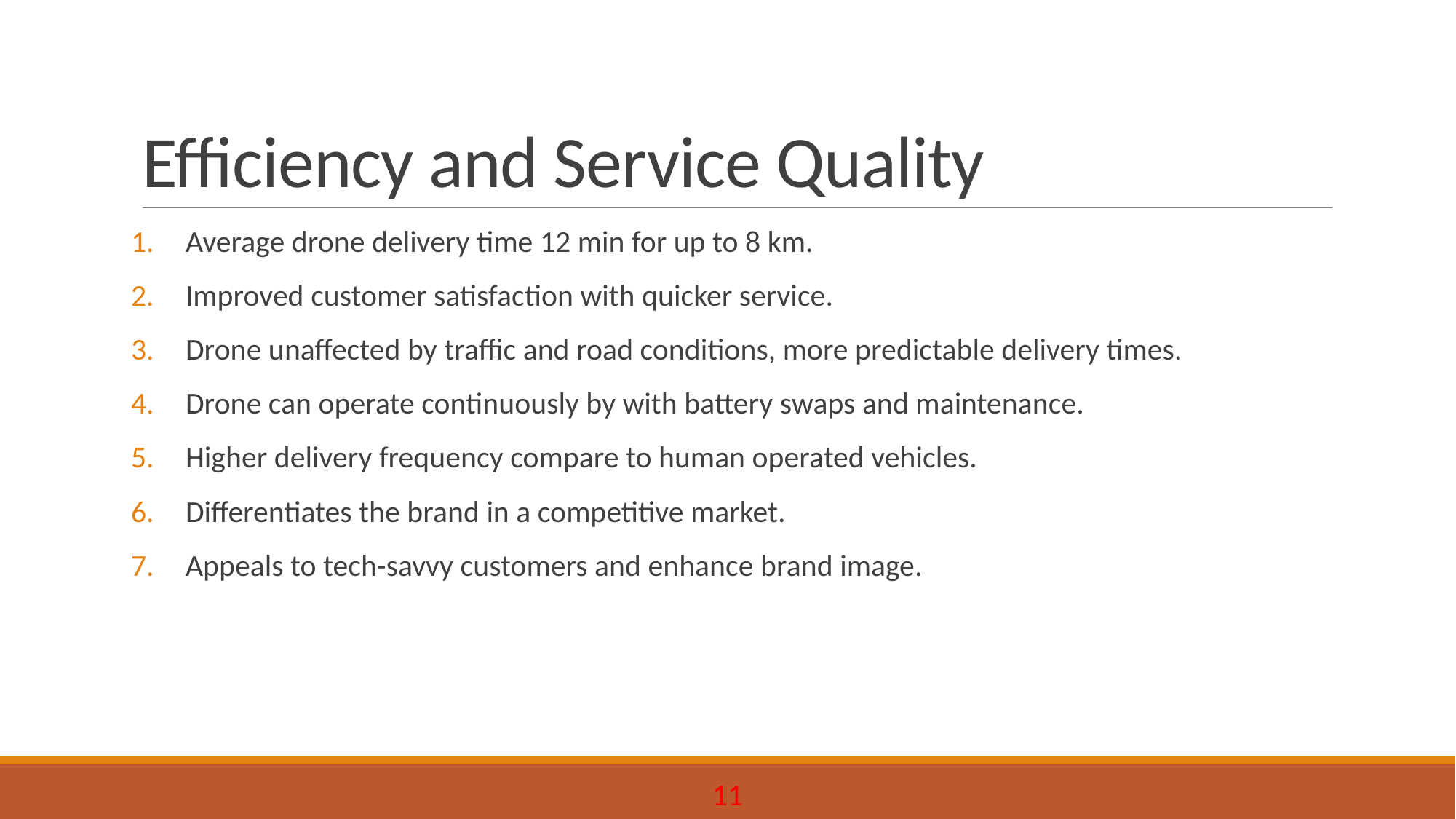

# Efficiency and Service Quality
Average drone delivery time 12 min for up to 8 km.
Improved customer satisfaction with quicker service.
Drone unaffected by traffic and road conditions, more predictable delivery times.
Drone can operate continuously by with battery swaps and maintenance.
Higher delivery frequency compare to human operated vehicles.
Differentiates the brand in a competitive market.
Appeals to tech-savvy customers and enhance brand image.

11